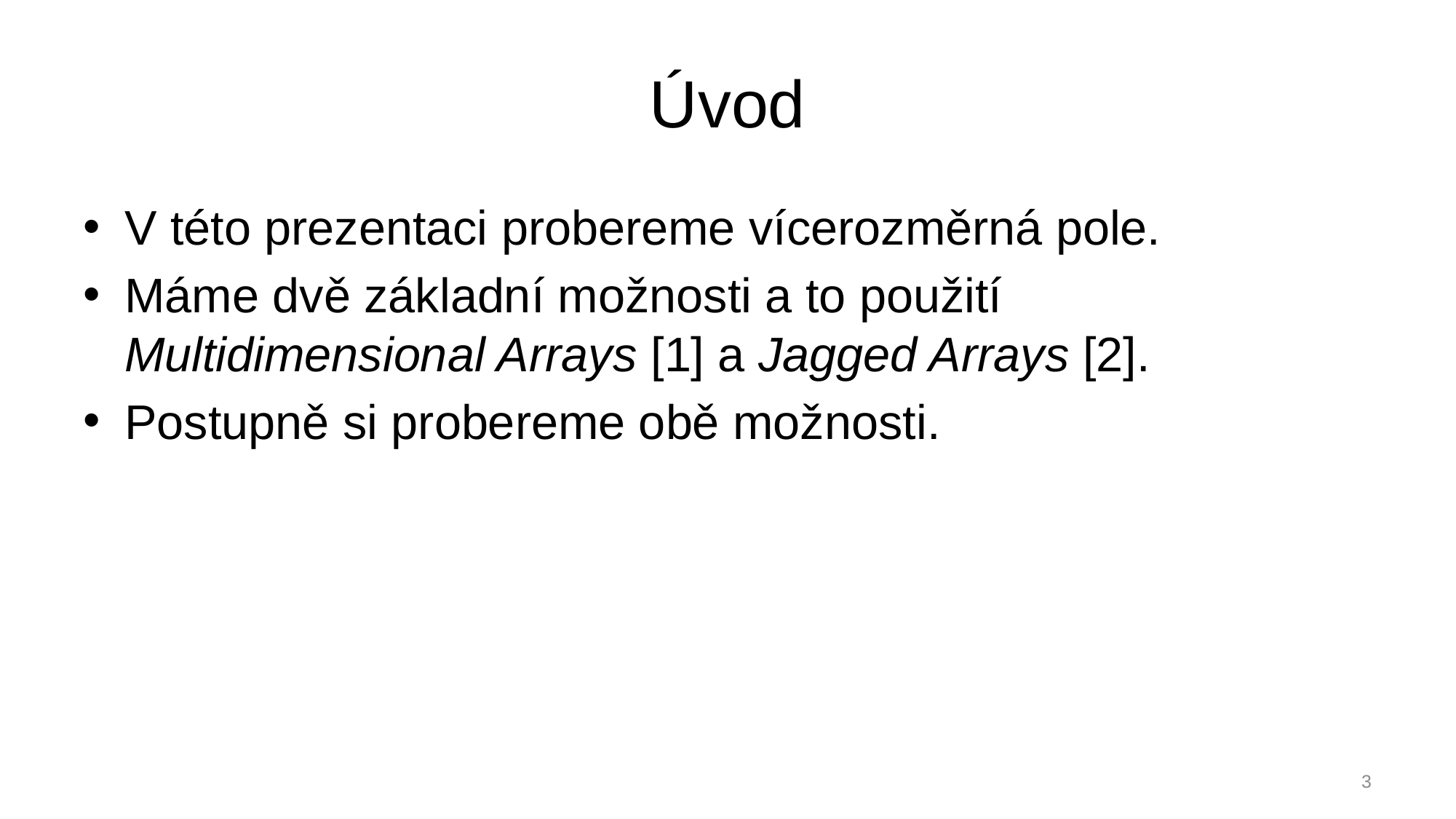

# Úvod
V této prezentaci probereme vícerozměrná pole.
Máme dvě základní možnosti a to použití Multidimensional Arrays [1] a Jagged Arrays [2].
Postupně si probereme obě možnosti.

3